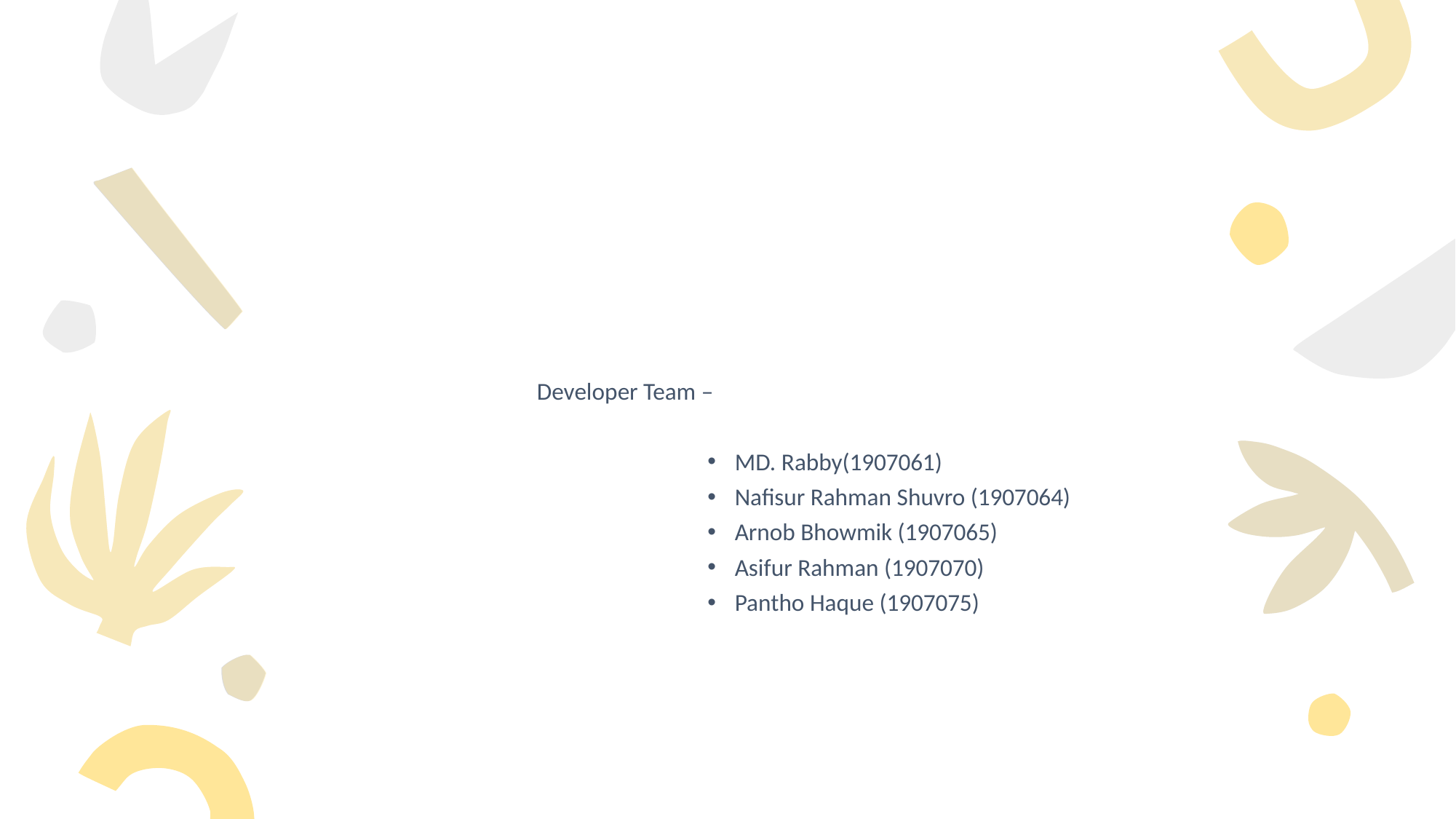

Developer Team –

MD. Rabby(1907061)
Nafisur Rahman Shuvro (1907064)
Arnob Bhowmik (1907065)
Asifur Rahman (1907070)
Pantho Haque (1907075)